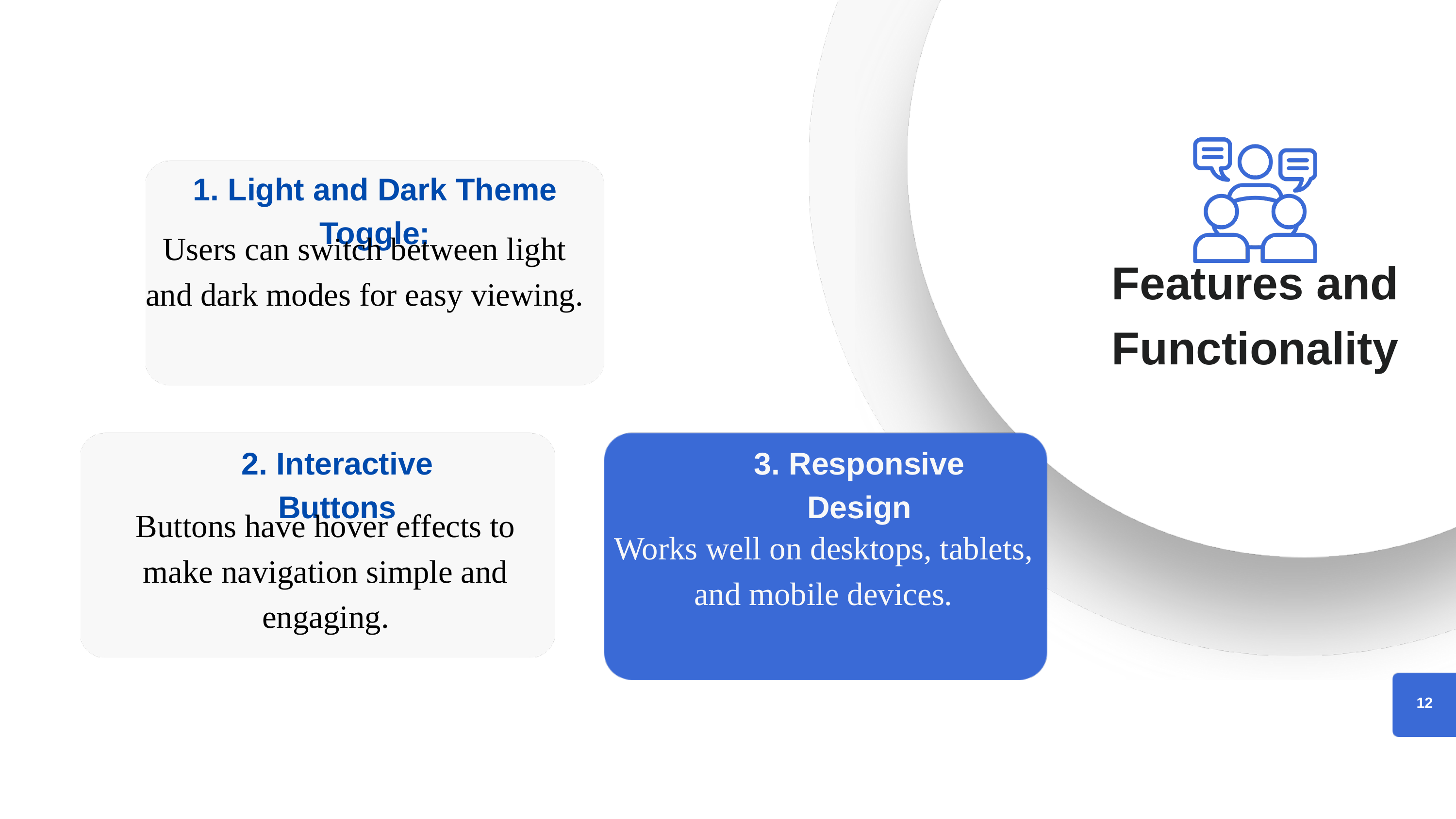

1. Light and Dark Theme Toggle:

Users can switch between light and dark modes for easy viewing.
Features and Functionality

2. Interactive Buttons
3. Responsive Design
Buttons have hover effects to make navigation simple and engaging.
Works well on desktops, tablets, and mobile devices.

12